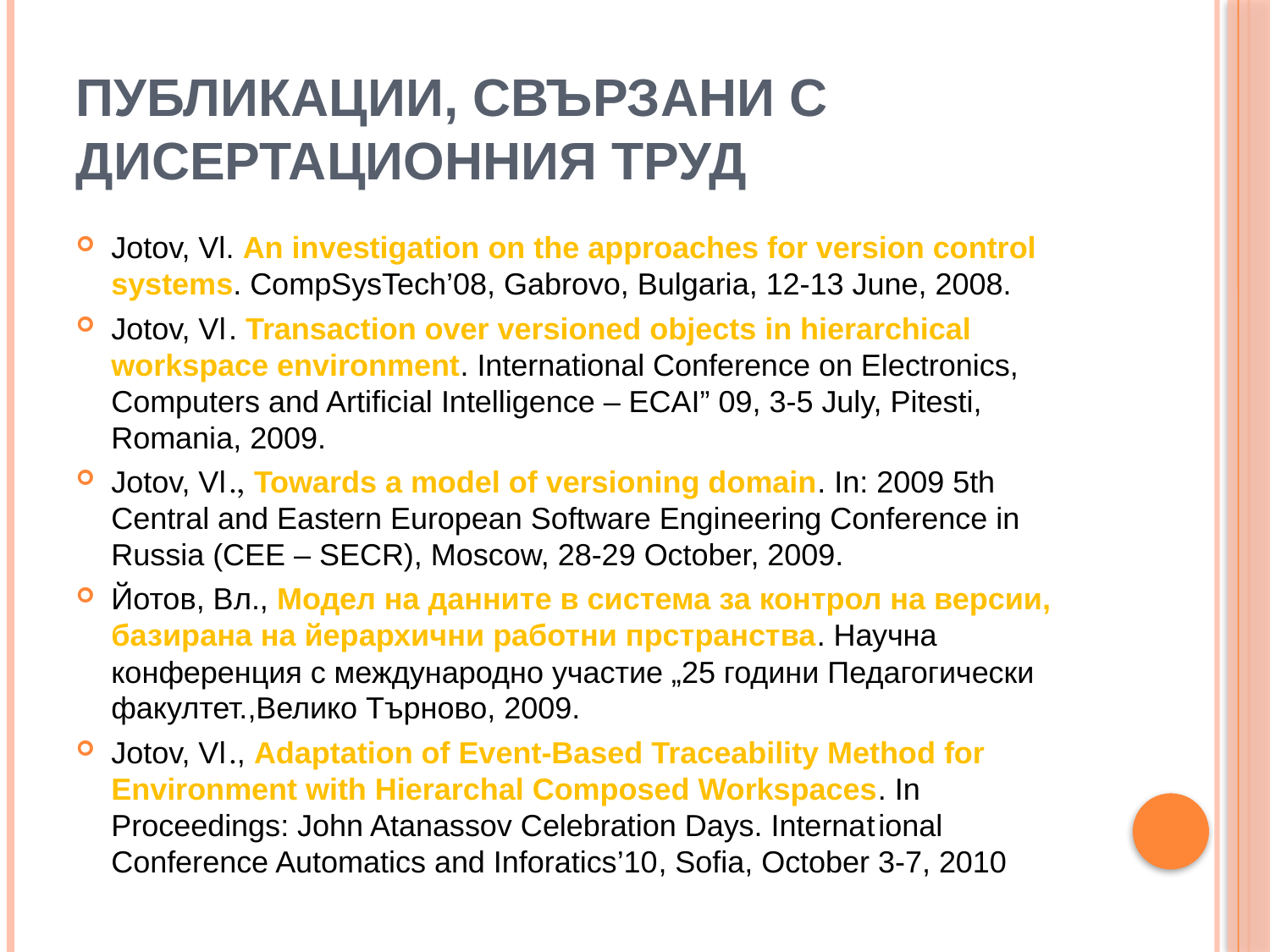

# Публикации, свързани с дисертационния труд
Jotov, Vl. An investigation on the approaches for version control systems. CompSysTech’08, Gabrovo, Bulgaria, 12-13 June, 2008.
Jotov, Vl. Transaction over versioned objects in hierarchical workspace environment. International Conference on Electronics, Computers and Artificial Intelligence – ECAI” 09, 3-5 July, Pitesti, Romania, 2009.
Jotov, Vl., Towards a model of versioning domain. In: 2009 5th Central and Eastern European Software Engineering Conference in Russia (CEE – SECR), Moscow, 28-29 October, 2009.
Йотов, Вл., Модел на данните в система за контрол на версии, базирана на йерархични работни прстранства. Научна конференция с международно участие „25 години Педагогически факултет.,Велико Търново, 2009.
Jotov, Vl., Adaptation of Event-Based Traceability Method for Environment with Hierarchal Composed Workspaces. In Proceedings: John Atanassov Celebration Days. International Conference Automatics and Inforatics’10, Sofia, October 3-7, 2010